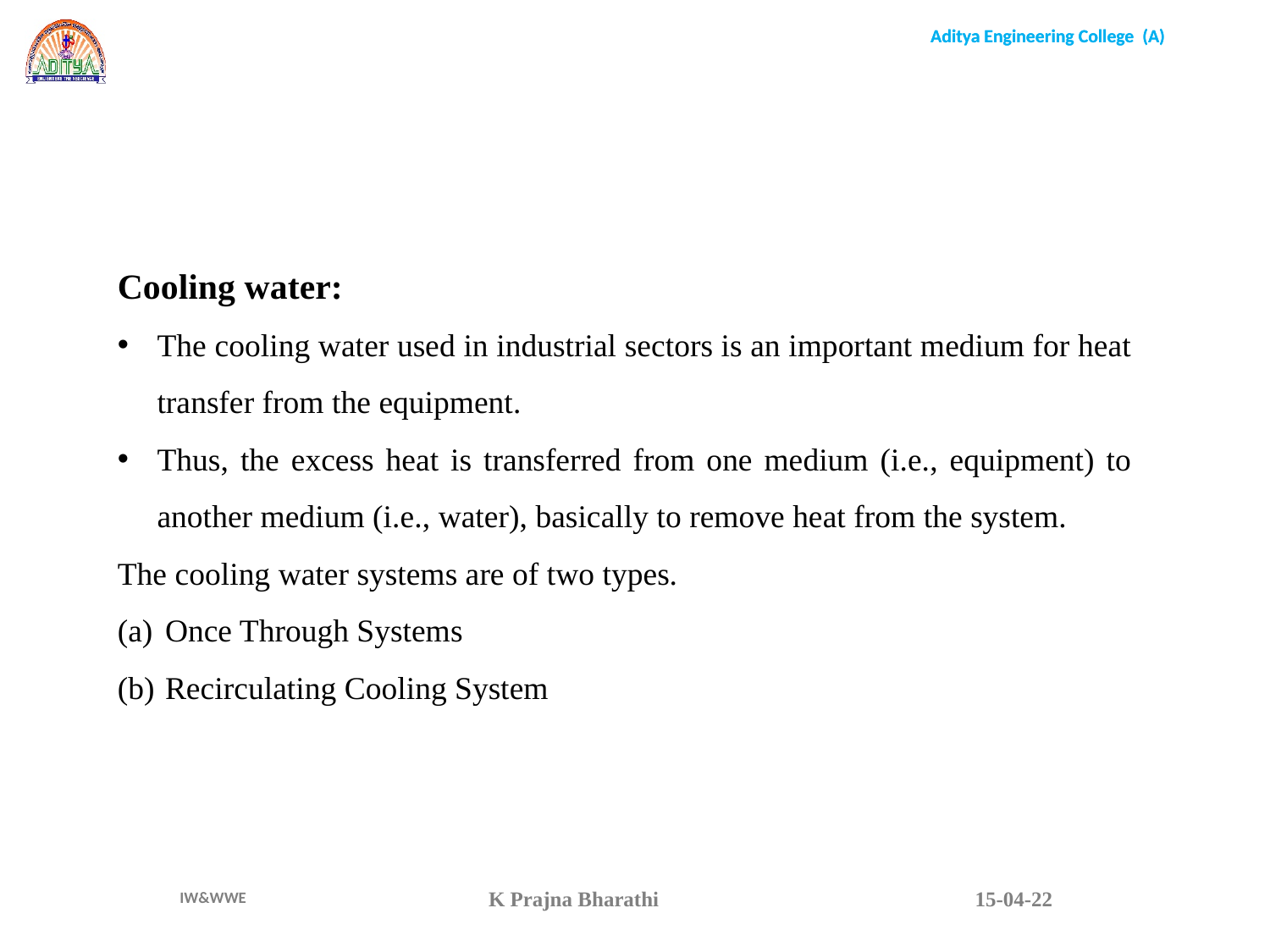

Cooling water:
The cooling water used in industrial sectors is an important medium for heat transfer from the equipment.
Thus, the excess heat is transferred from one medium (i.e., equipment) to another medium (i.e., water), basically to remove heat from the system.
The cooling water systems are of two types.
Once Through Systems
Recirculating Cooling System

K Prajna Bharathi
15-04-22